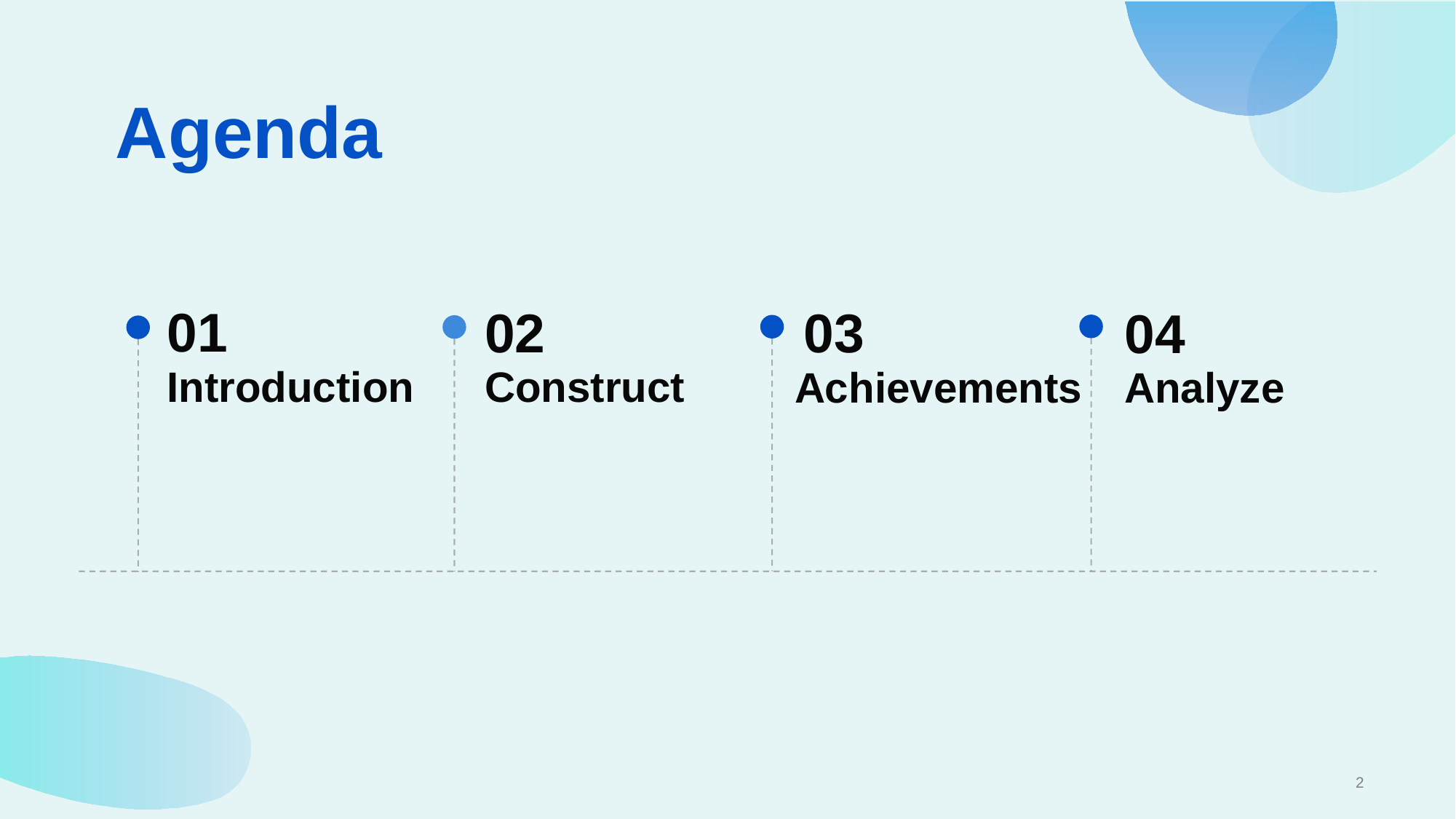

Agenda
01
Introduction

02
Construct

03
Achievements

04
Analyze

2